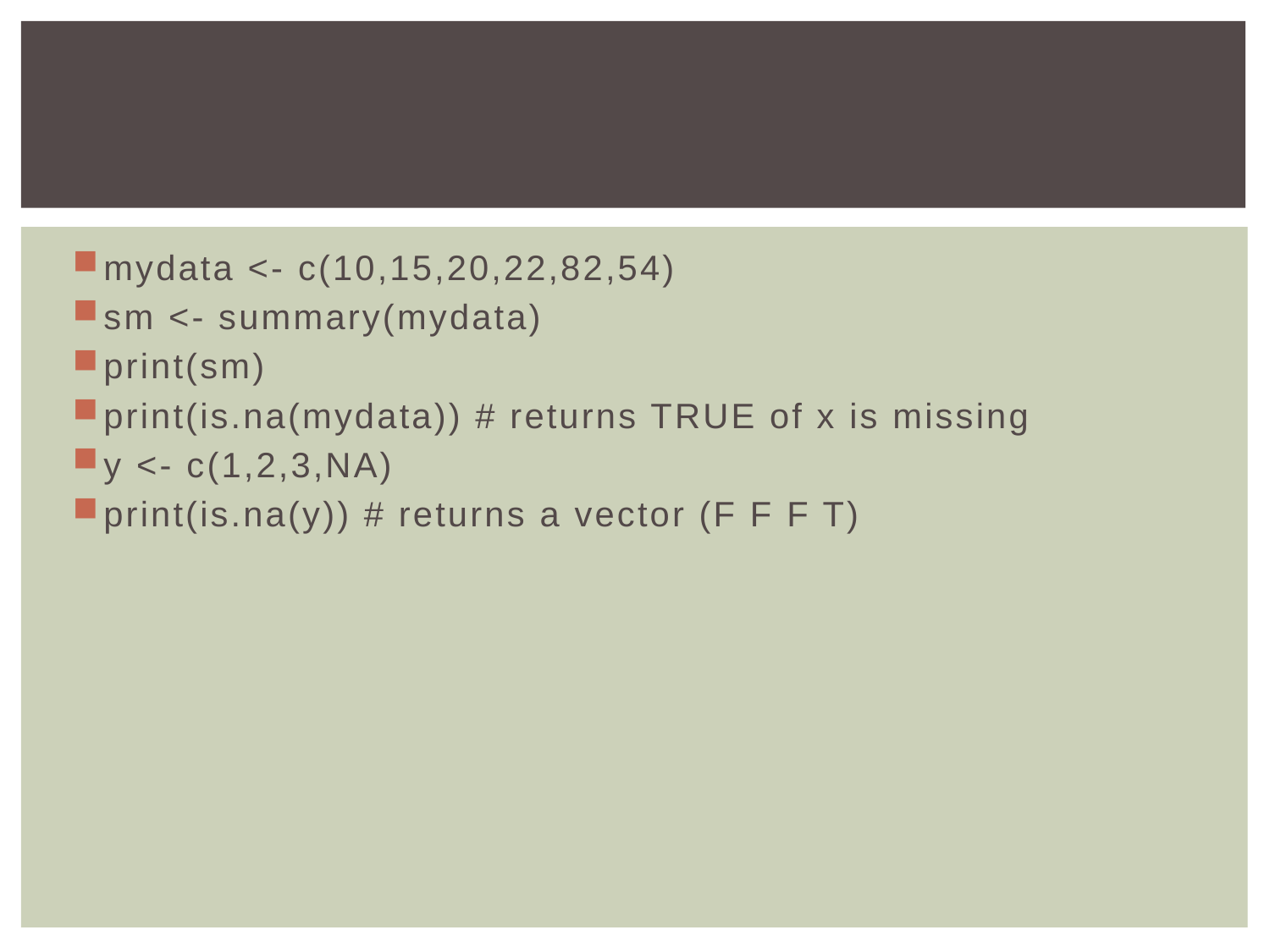

#
mydata <- c(10,15,20,22,82,54)
sm <- summary(mydata)
print(sm)
print(is.na(mydata)) # returns TRUE of x is missing
y <- c(1,2,3,NA)
print(is.na(y)) # returns a vector (F F F T)